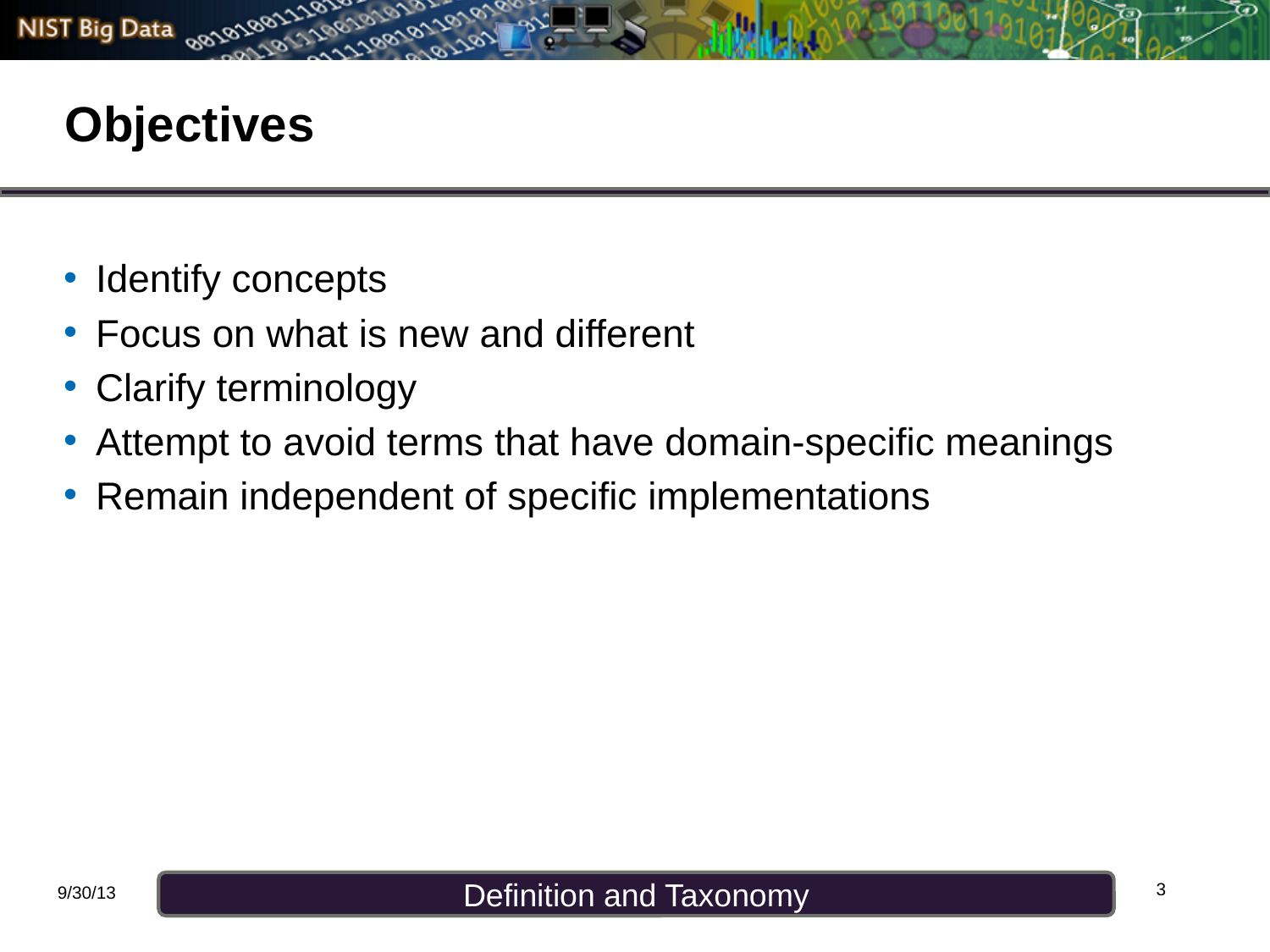

# Objectives
Identify concepts
Focus on what is new and different
Clarify terminology
Attempt to avoid terms that have domain-specific meanings
Remain independent of specific implementations

3